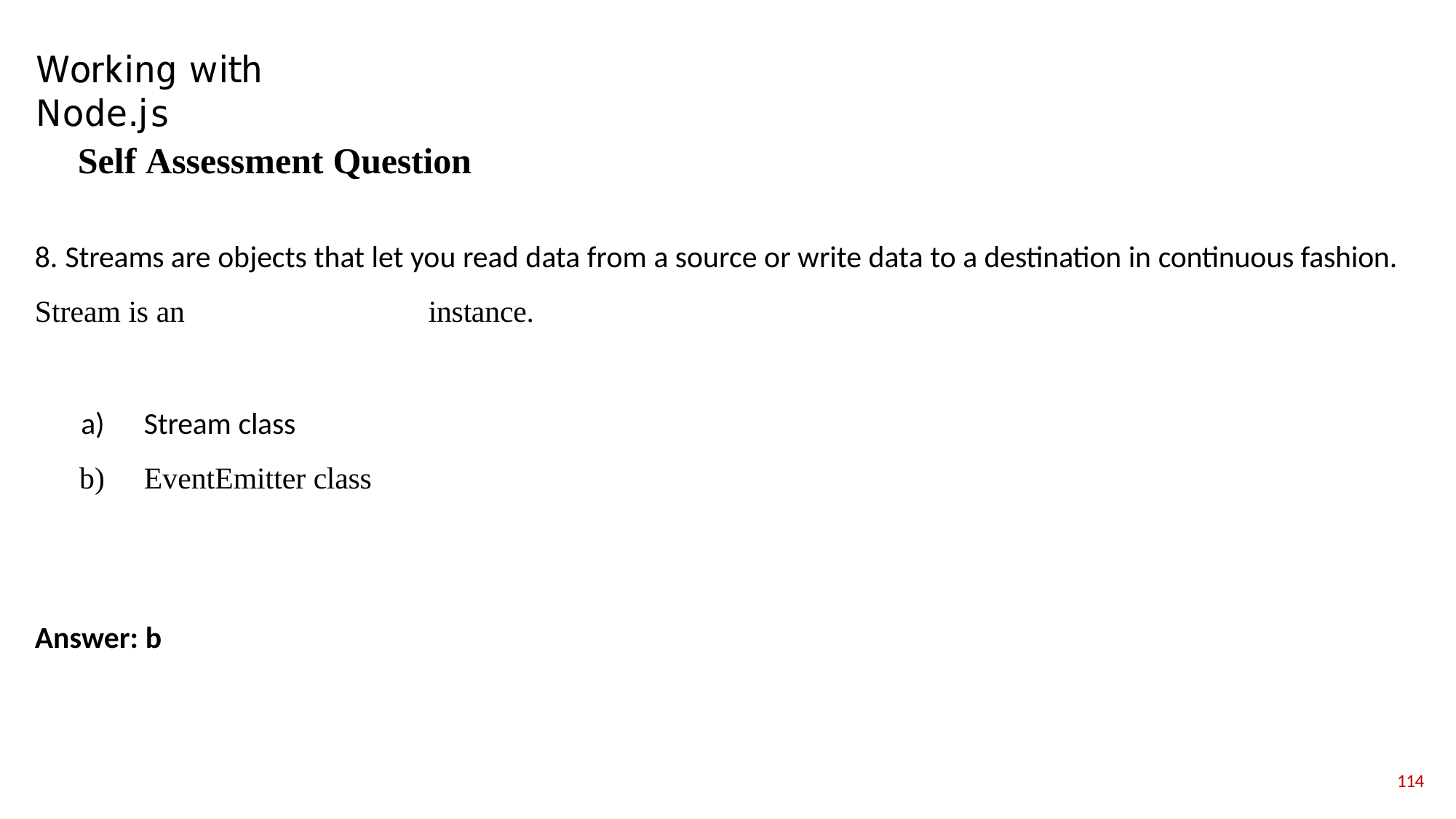

# Working with Node.js
Self Assessment Question

Streams are objects that let you read data from a source or write data to a destination in continuous fashion.
Stream is an 	instance.

Stream class
EventEmitter class
Answer: b
114